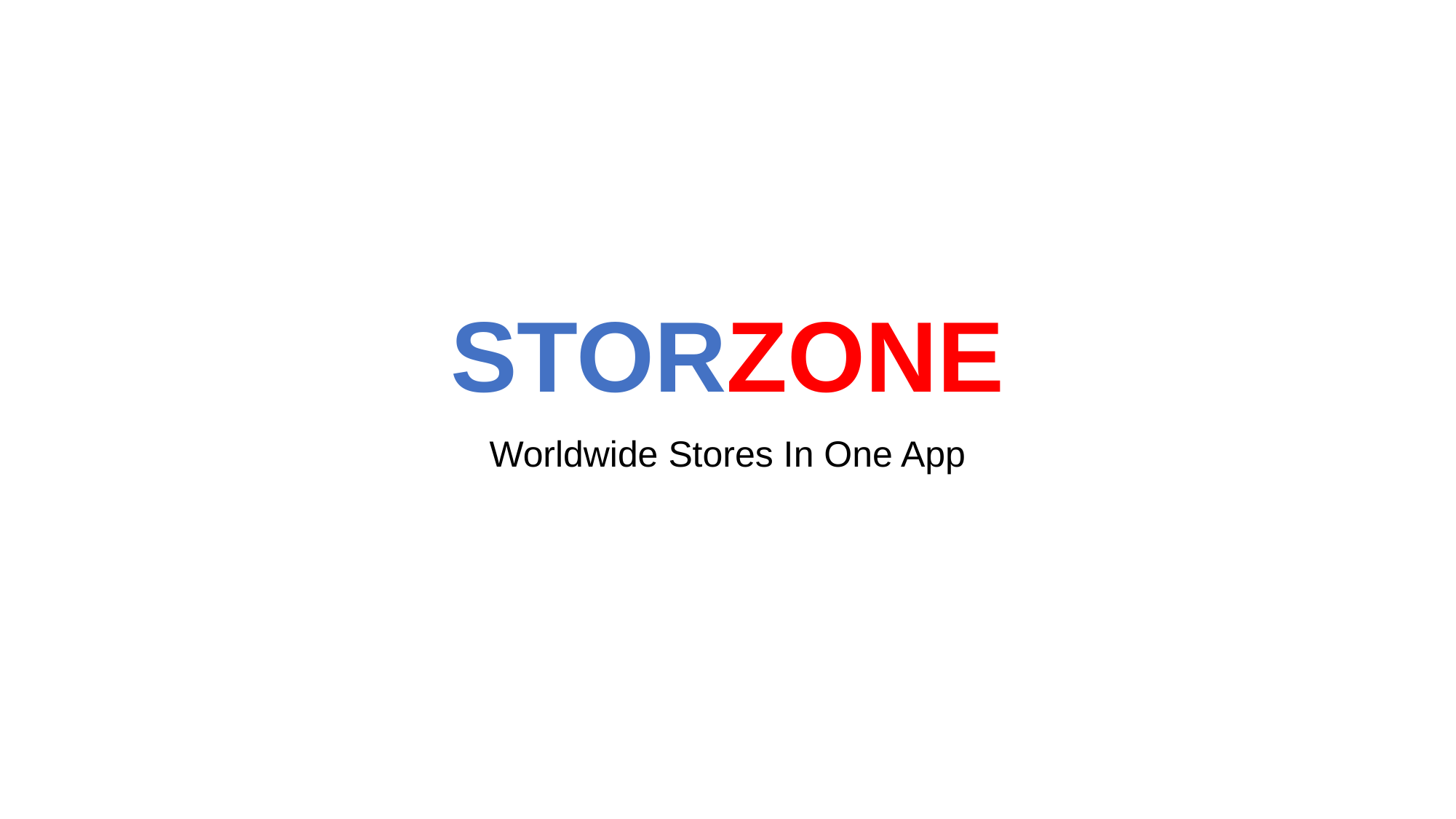

# STORZONE
Worldwide Stores In One App